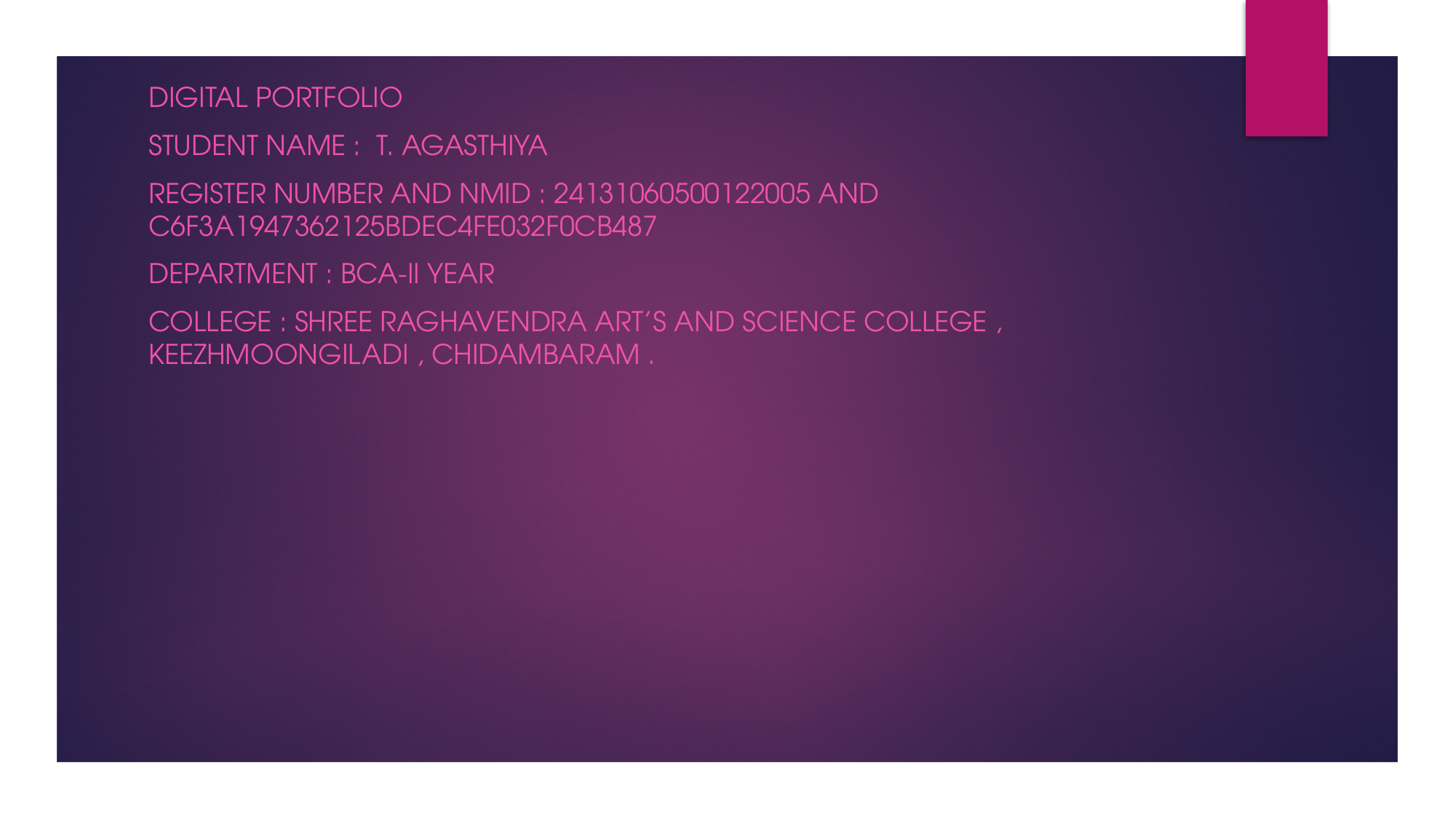

#
DIGITAL PORTFOLIO
Student name :  t. Agasthiya
Register number and nmid : 24131060500122005 and  C6F3A1947362125BDEC4FE032F0CB487
Department : bca-II year
College : shree Raghavendra Art’s and Science College , keezhmoongiladi , chidambaram .